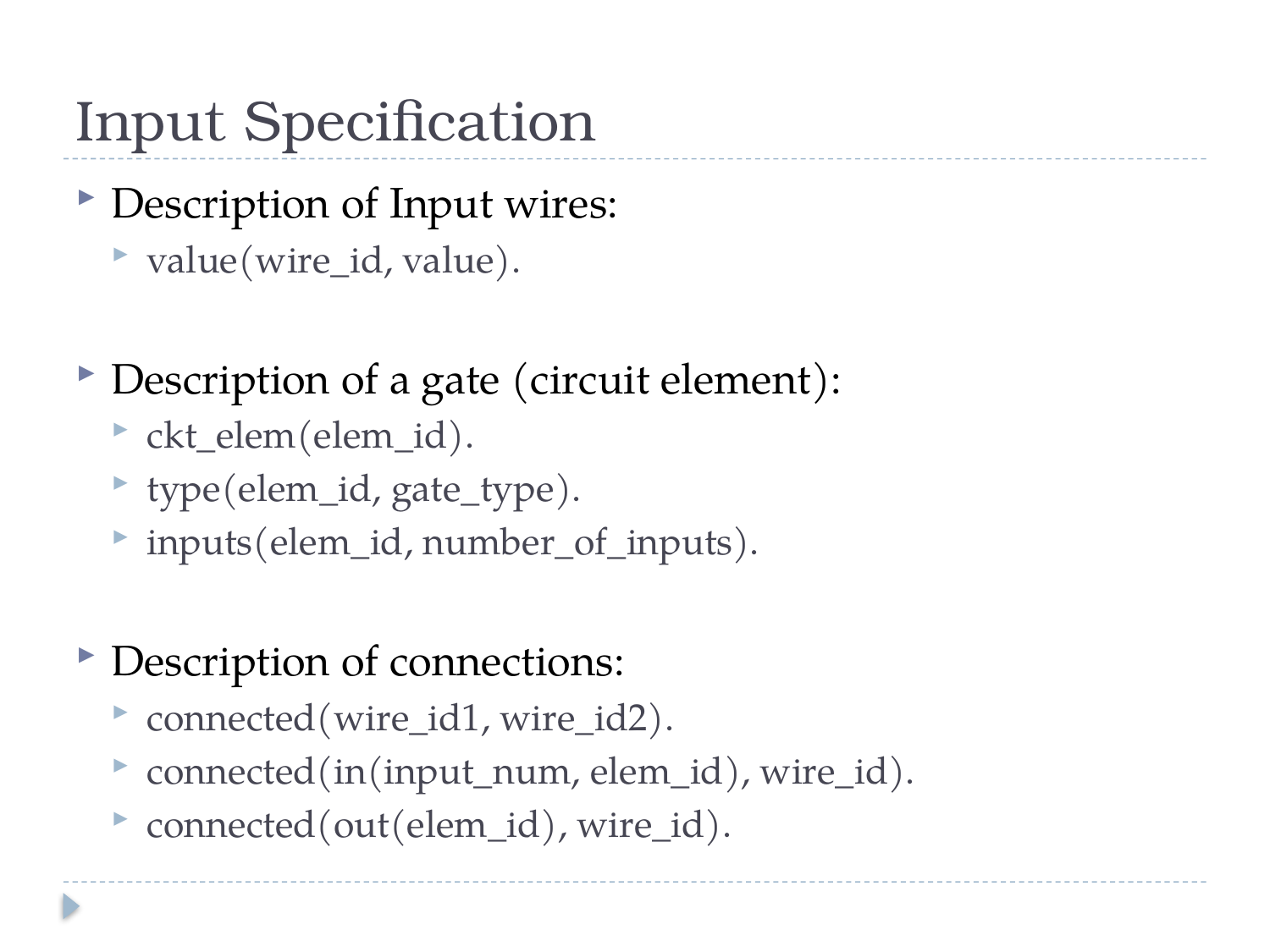

# Input Specification
Description of Input wires:
value(wire_id, value).

Description of a gate (circuit element):
ckt_elem(elem_id).
type(elem_id, gate_type).
inputs(elem_id, number_of_inputs).

Description of connections:
connected(wire_id1, wire_id2).
connected(in(input_num, elem_id), wire_id).
connected(out(elem_id), wire_id).